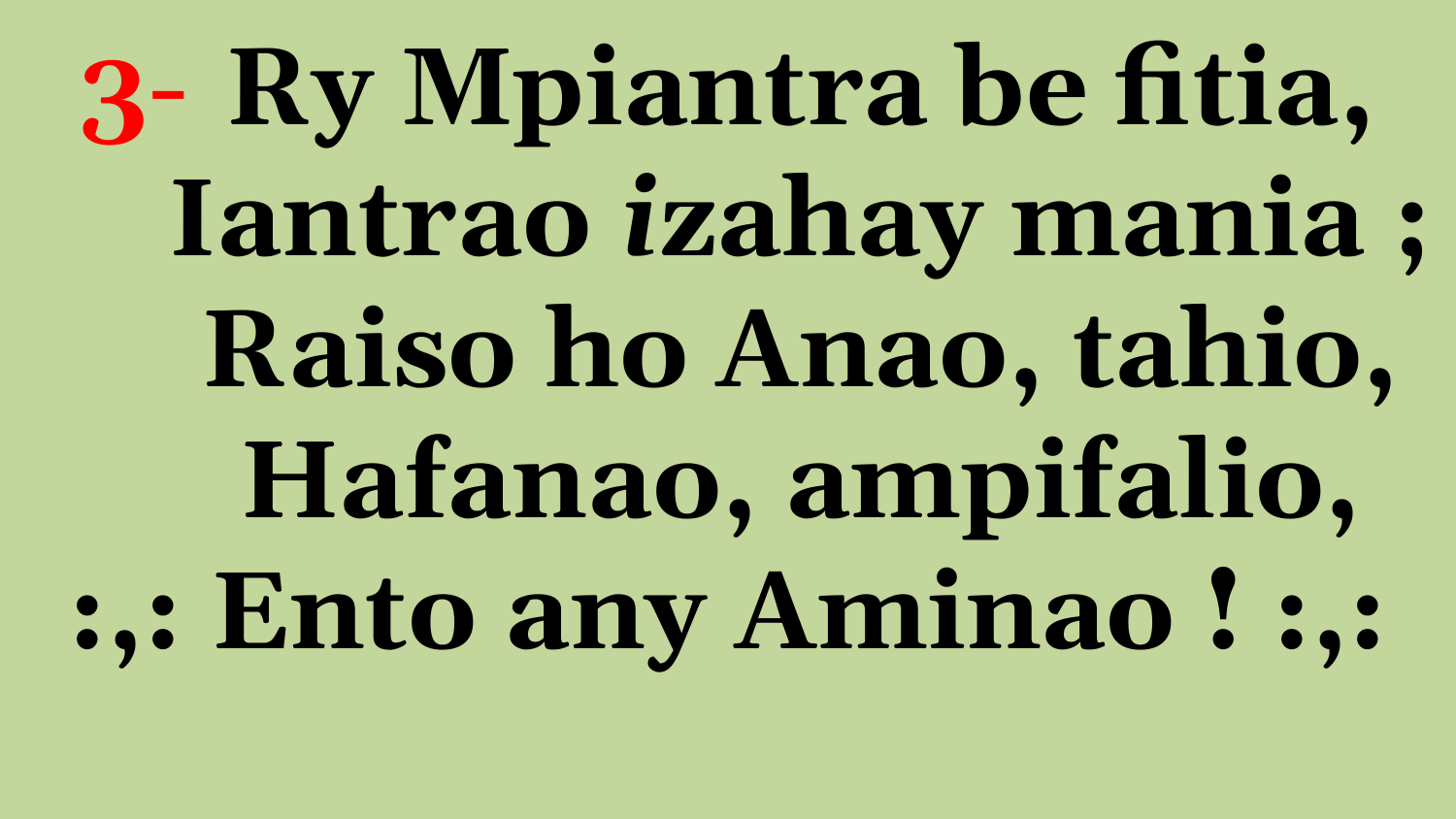

# 3- 	Ry Mpiantra be fitia, Iantrao izahay mania ; Raiso ho Anao, tahio, Hafanao, ampifalio, :,: Ento any Aminao ! :,: